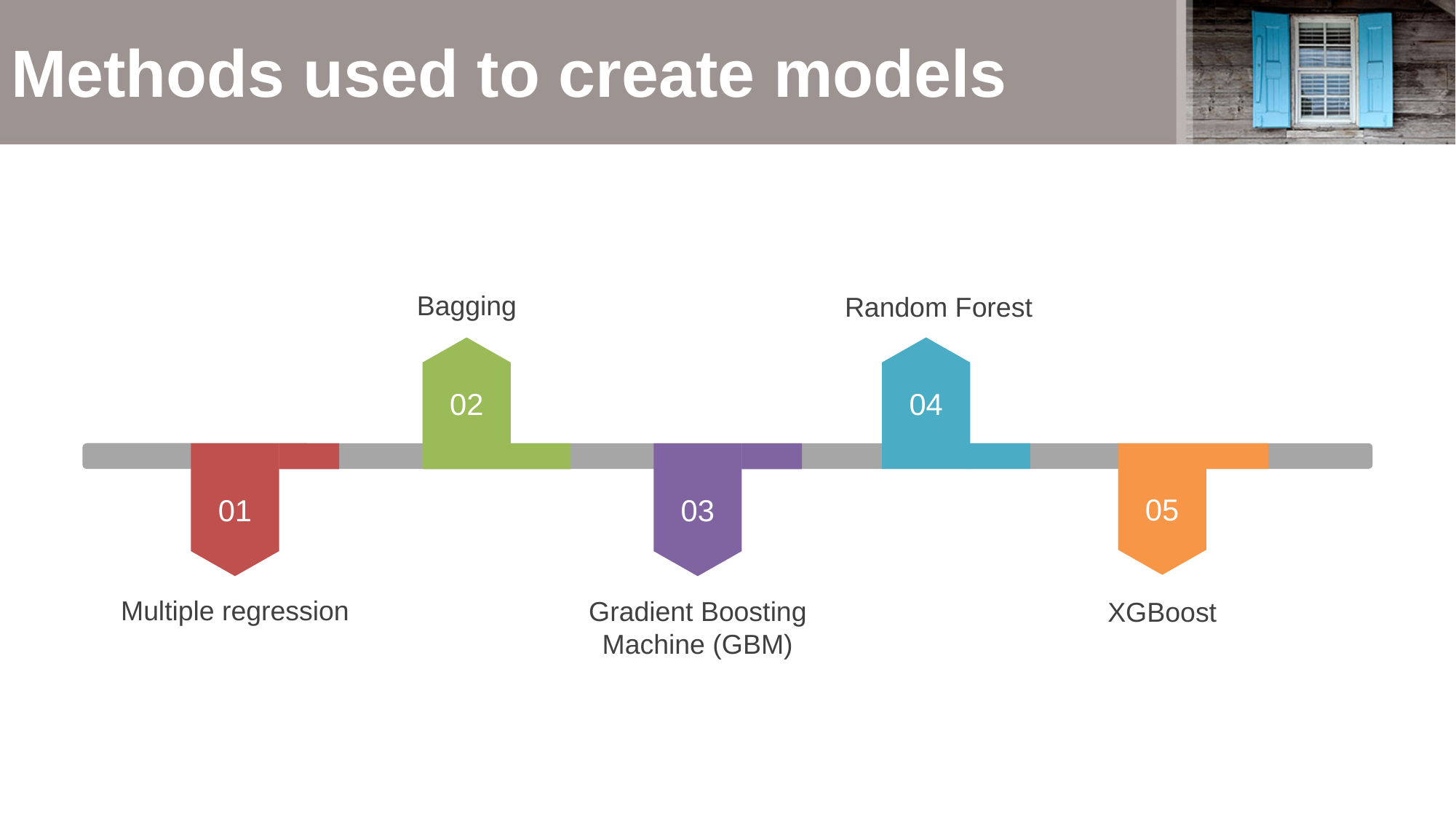

# Methods used to create models
Bagging
Random Forest

04

02

01

03

05
Multiple regression
Gradient Boosting Machine (GBM)
XGBoost